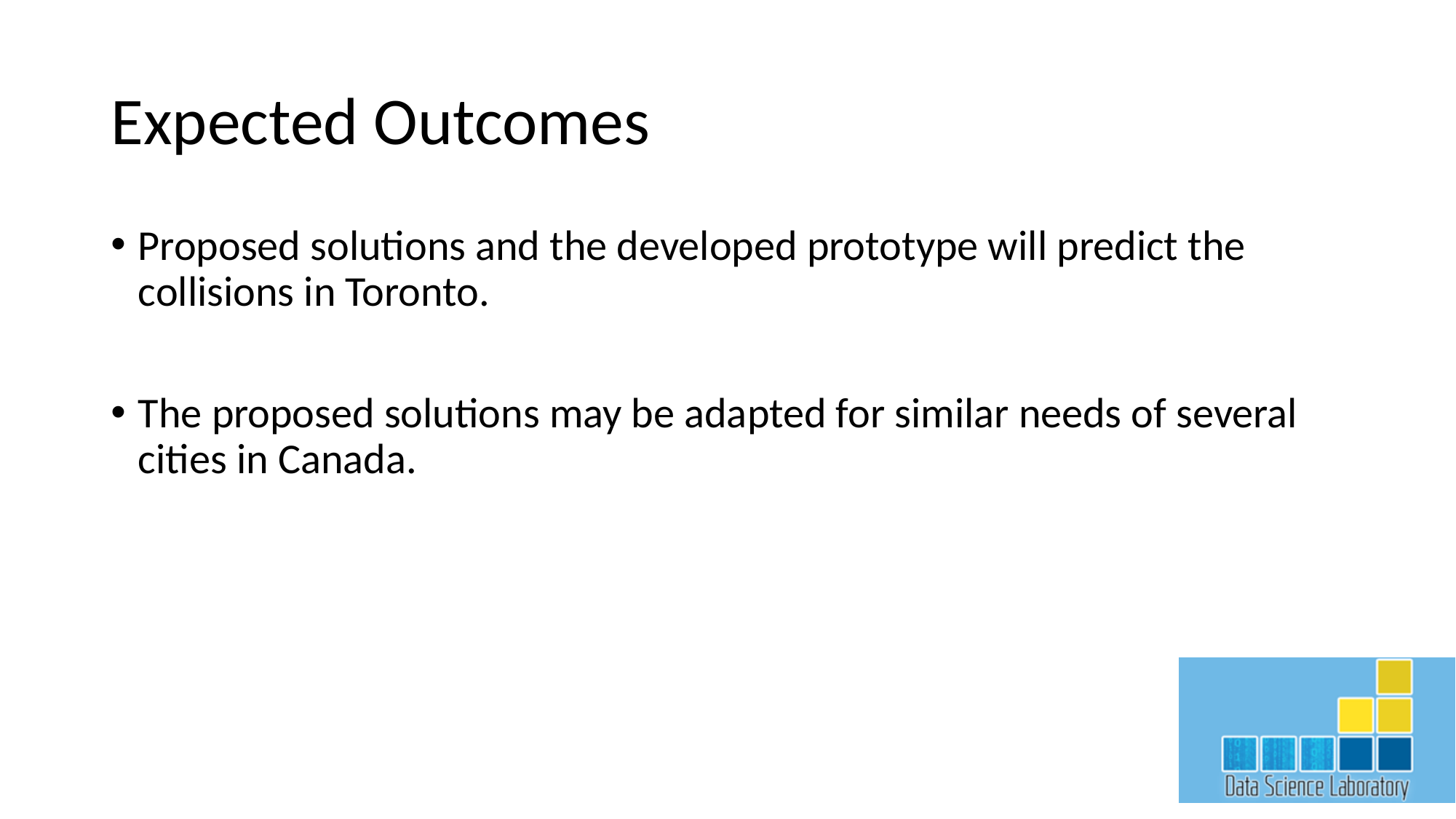

# Expected Outcomes
Proposed solutions and the developed prototype will predict the collisions in Toronto.

The proposed solutions may be adapted for similar needs of several cities in Canada.